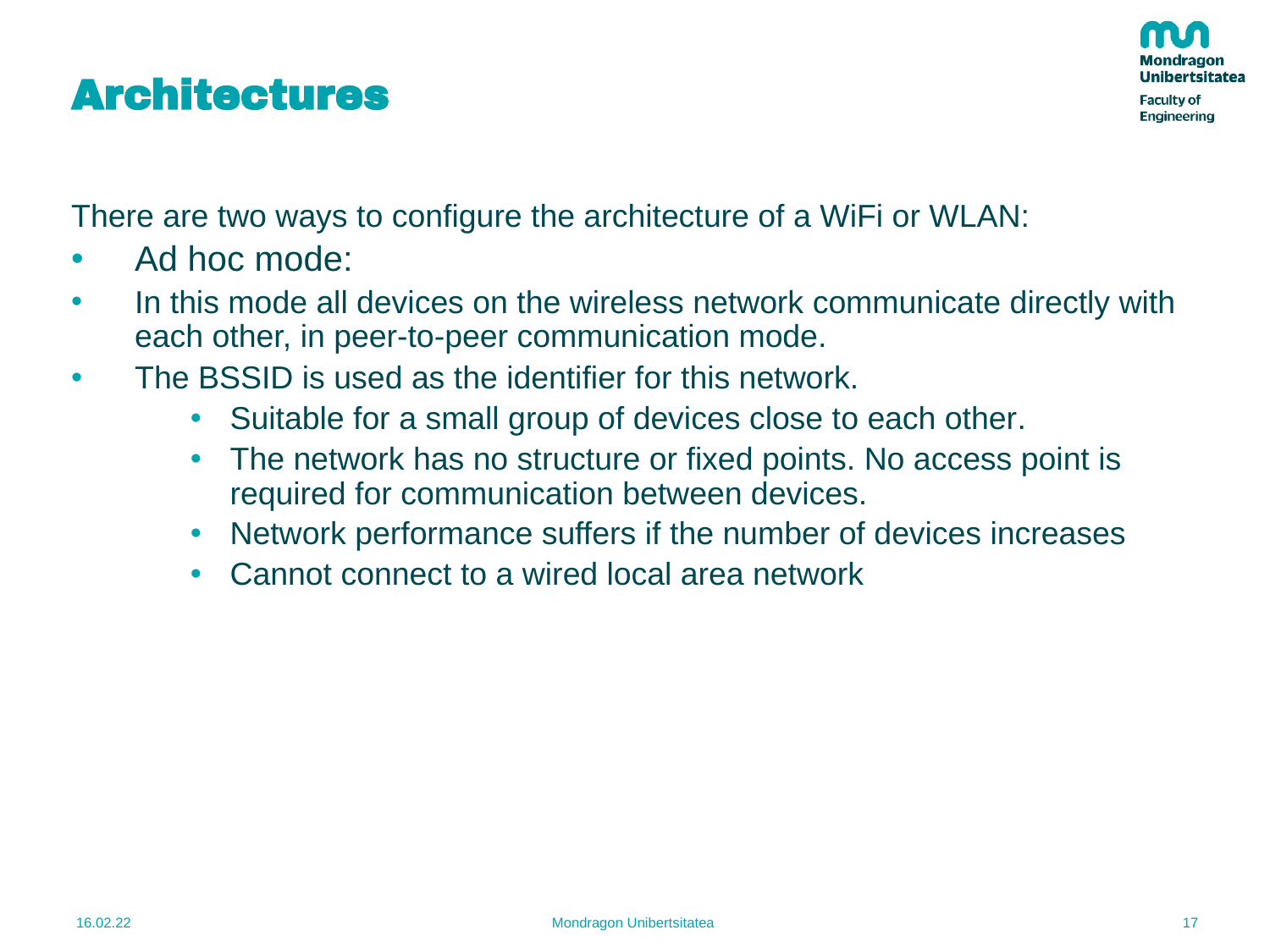

# Architectures
There are two ways to configure the architecture of a WiFi or WLAN:
Ad hoc mode:
In this mode all devices on the wireless network communicate directly with each other, in peer-to-peer communication mode.
The BSSID is used as the identifier for this network.
Suitable for a small group of devices close to each other.
The network has no structure or fixed points. No access point is required for communication between devices.
Network performance suffers if the number of devices increases
Cannot connect to a wired local area network

17
16.02.22
Mondragon Unibertsitatea